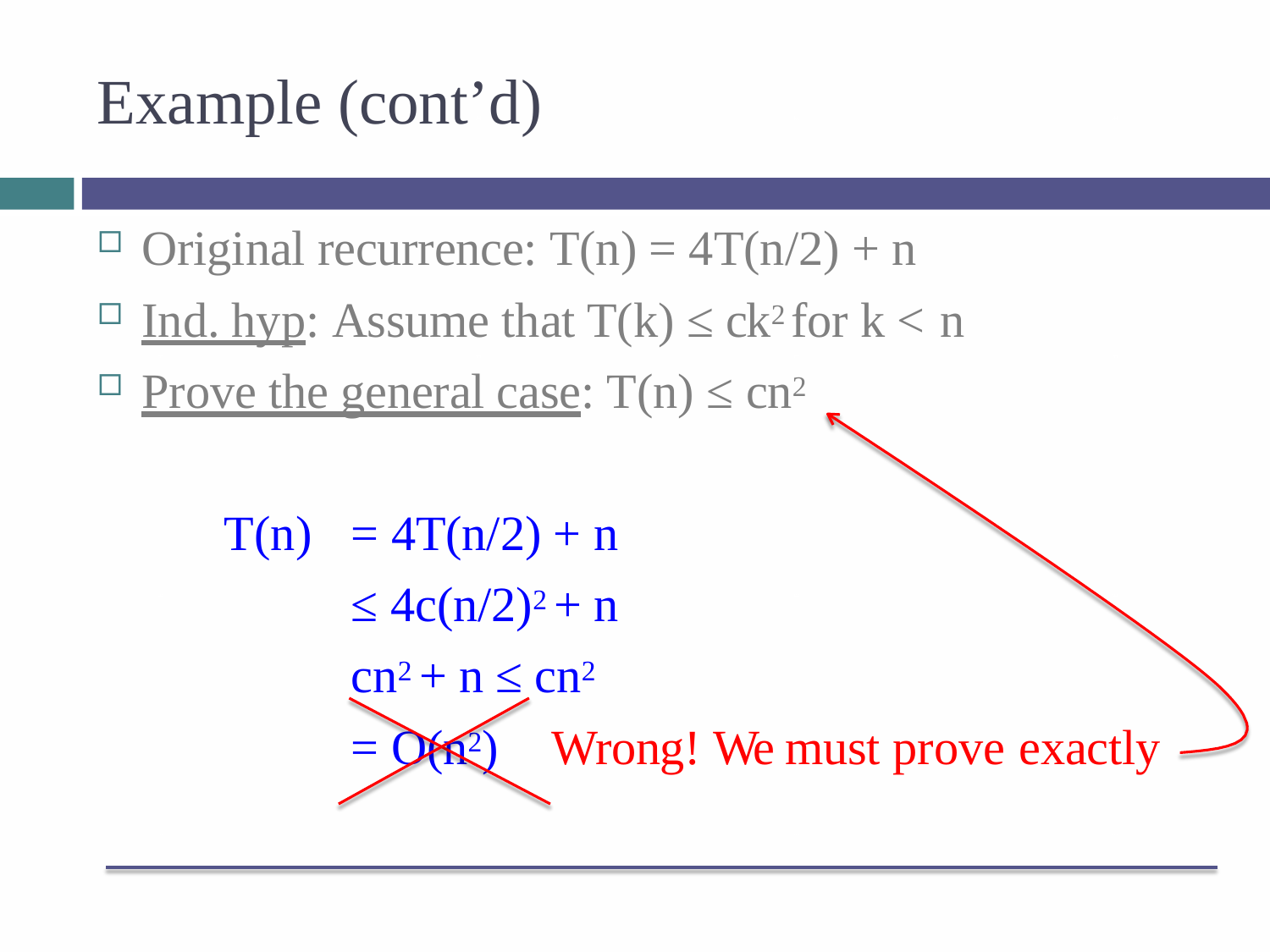

# Example (cont’d)
Original recurrence: T(n) = 4T(n/2) + n
Ind. hyp: Assume that T(k) ≤ ck2 for k < n
Prove the general case: T(n) ≤ cn2

= 4T(n/2) + n
≤ 4c(n/2)2 + n
cn2 + n ≤ cn2
= O(n2)	Wrong! We must prove exactly
T(n)